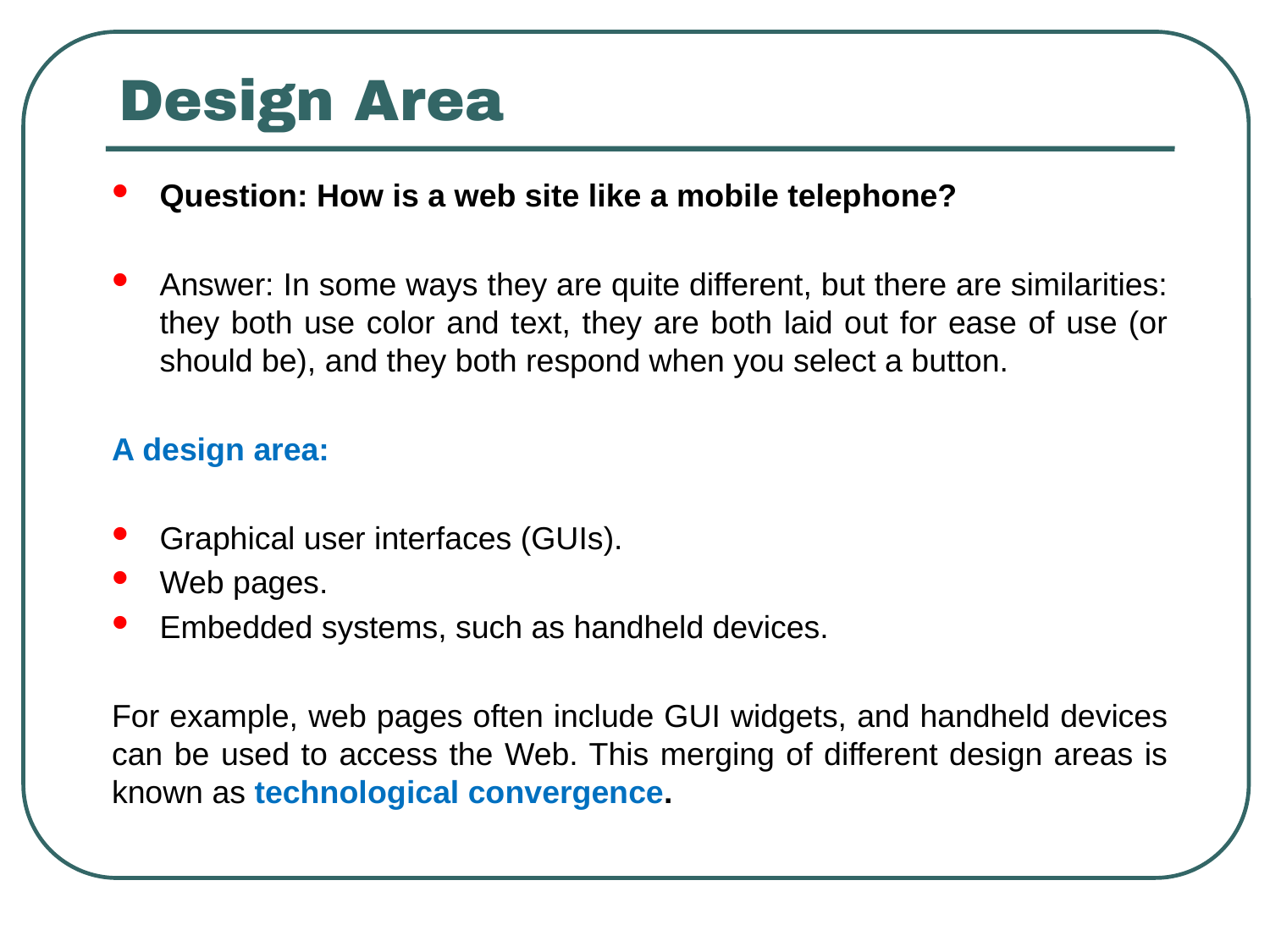

# Design Area
Question: How is a web site like a mobile telephone?

Answer: In some ways they are quite different, but there are similarities: they both use color and text, they are both laid out for ease of use (or should be), and they both respond when you select a button.

A design area:

Graphical user interfaces (GUIs).
Web pages.
Embedded systems, such as handheld devices.

For example, web pages often include GUI widgets, and handheld devices can be used to access the Web. This merging of different design areas is known as technological convergence.